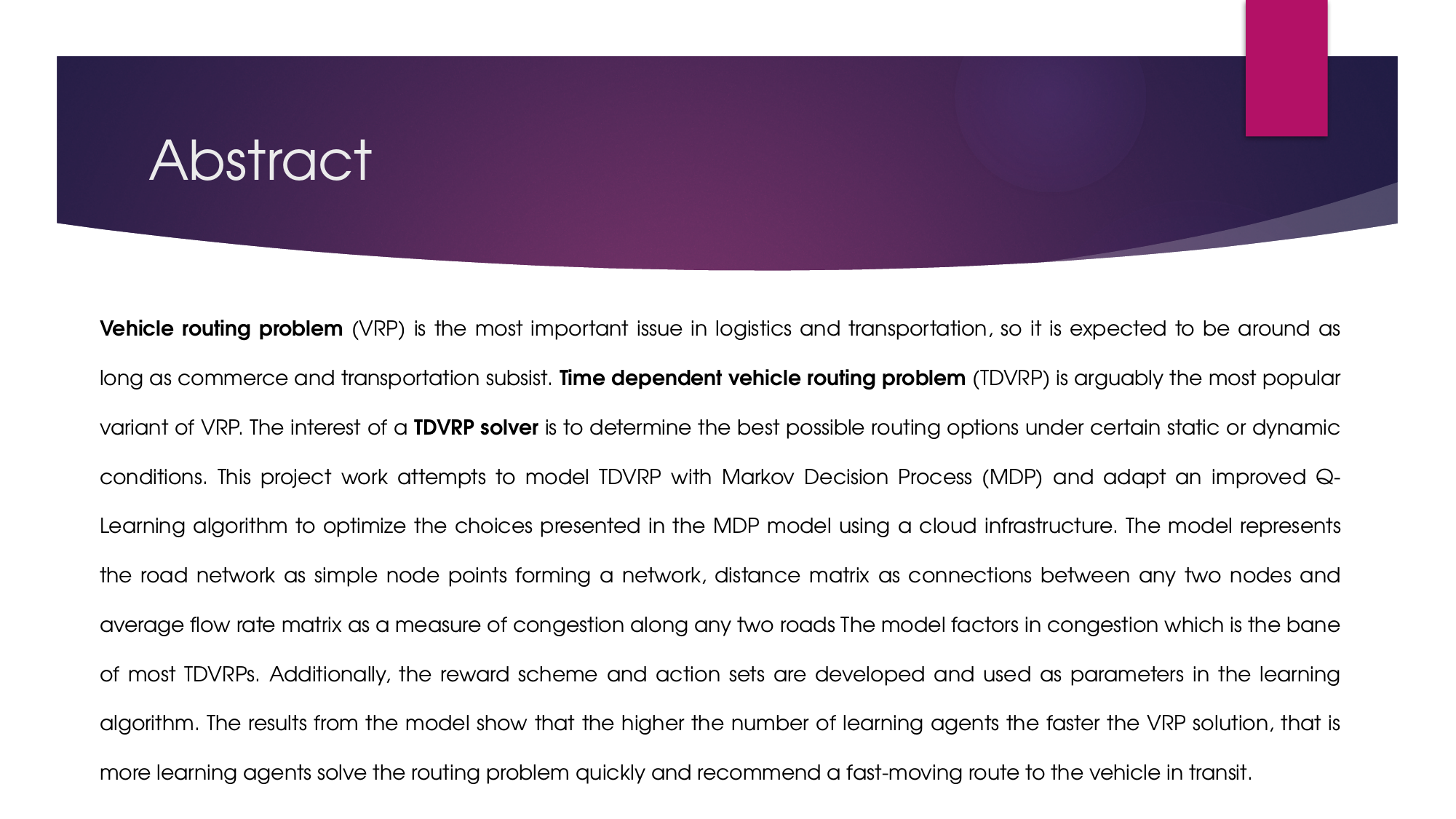

# Abstract

Vehicle routing problem (VRP) is the most important issue in logistics and transportation, so it is expected to be around as long as commerce and transportation subsist. Time dependent vehicle routing problem (TDVRP) is arguably the most popular variant of VRP. The interest of a TDVRP solver is to determine the best possible routing options under certain static or dynamic conditions. This project work attempts to model TDVRP with Markov Decision Process (MDP) and adapt an improved Q-Learning algorithm to optimize the choices presented in the MDP model using a cloud infrastructure. The model represents the road network as simple node points forming a network, distance matrix as connections between any two nodes and average flow rate matrix as a measure of congestion along any two roads The model factors in congestion which is the bane of most TDVRPs. Additionally, the reward scheme and action sets are developed and used as parameters in the learning algorithm. The results from the model show that the higher the number of learning agents the faster the VRP solution, that is more learning agents solve the routing problem quickly and recommend a fast-moving route to the vehicle in transit.